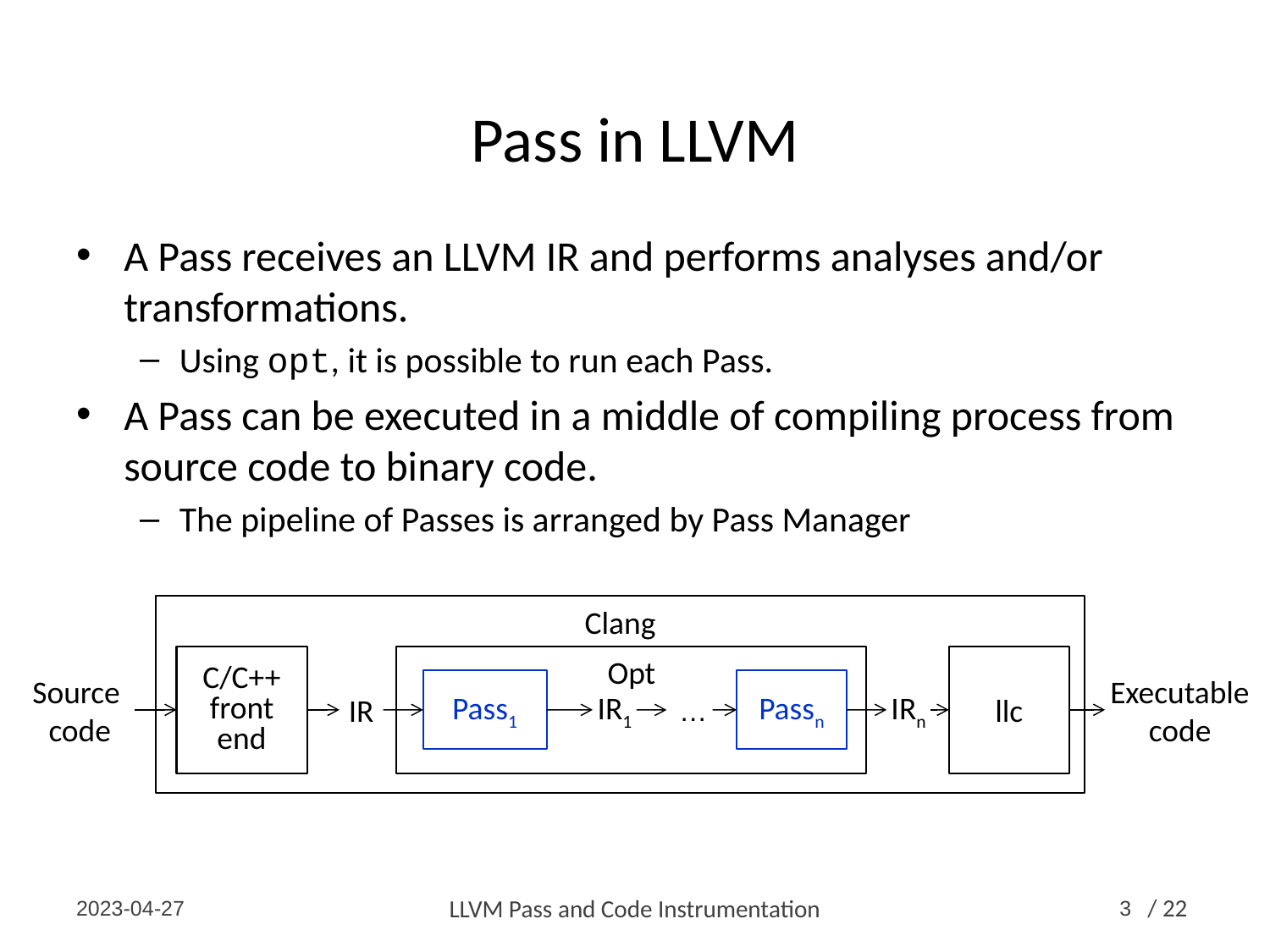

# Pass in LLVM
A Pass receives an LLVM IR and performs analyses and/or transformations.
Using opt, it is possible to run each Pass.
A Pass can be executed in a middle of compiling process from  source code to binary code.
The pipeline of Passes is arranged by Pass Manager

Clang
C/C++
front
end
Opt
llc
Source
code
IR
IR1
IRn
Executable code
Pass1
Passn
…
2023-04-27
LLVM Pass and Code Instrumentation
3